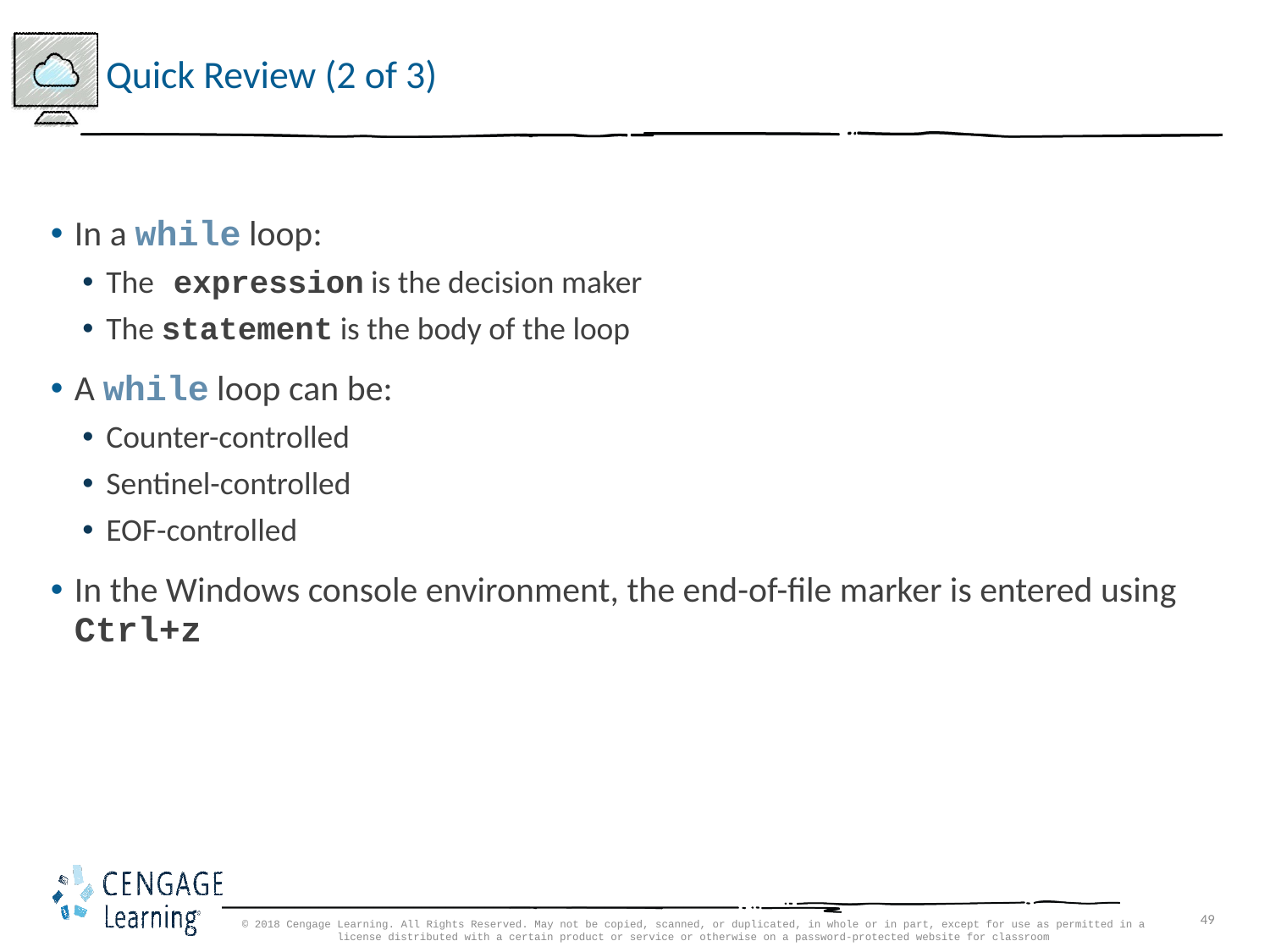

# Quick Review (2 of 3)
In a while loop:
The expression is the decision maker
The statement is the body of the loop
A while loop can be:
Counter-controlled
Sentinel-controlled
EOF-controlled
In the Windows console environment, the end-of-file marker is entered using Ctrl+z

© 2018 Cengage Learning. All Rights Reserved. May not be copied, scanned, or duplicated, in whole or in part, except for use as permitted in a license distributed with a certain product or service or otherwise on a password-protected website for classroom